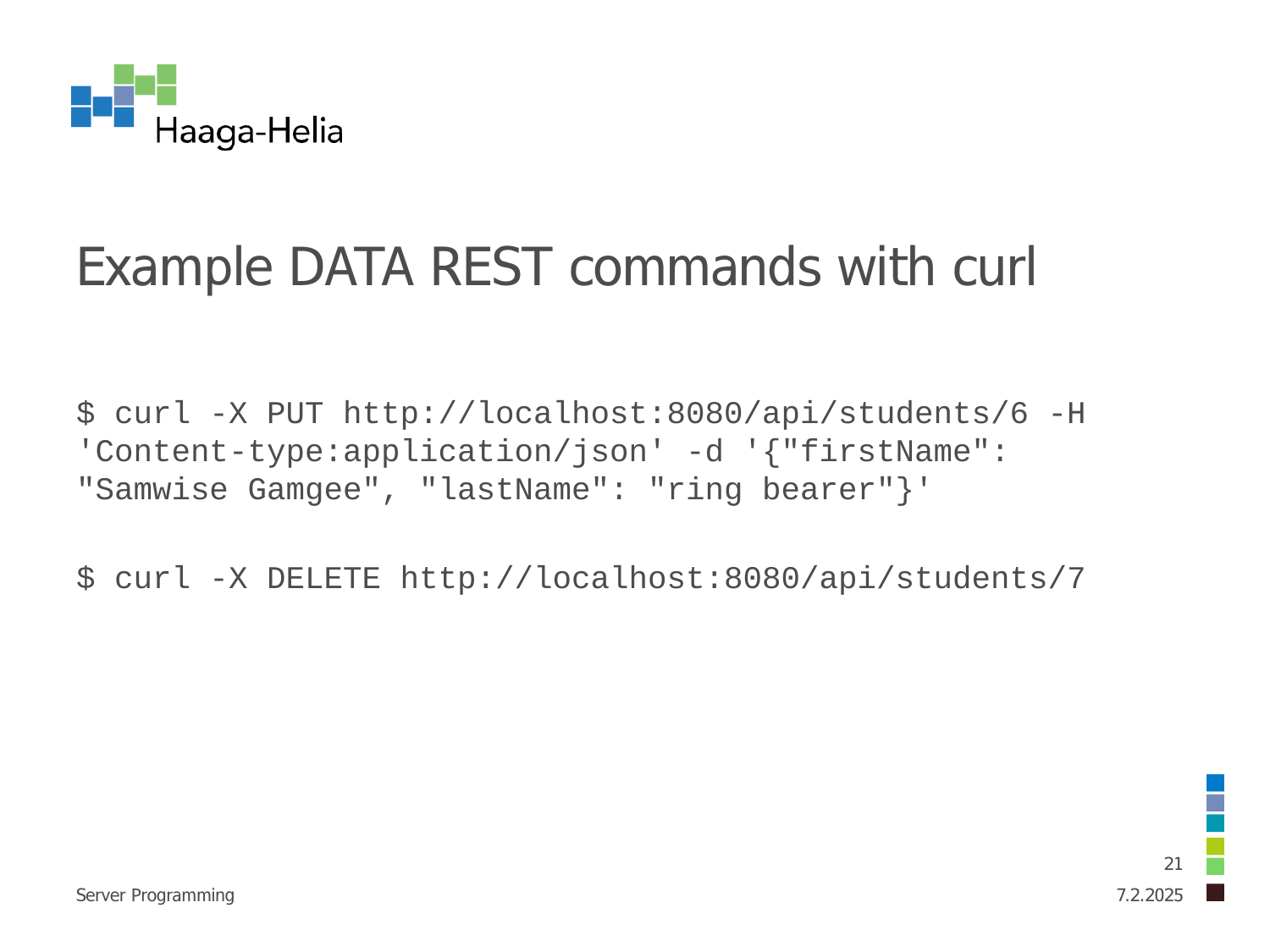

# Example DATA REST commands with curl

$ curl -X PUT http://localhost:8080/api/students/6 -H 'Content-type:application/json' -d '{"firstName": "Samwise Gamgee", "lastName": "ring bearer"}'

$ curl -X DELETE http://localhost:8080/api/students/7
21
Server Programming
7.2.2025